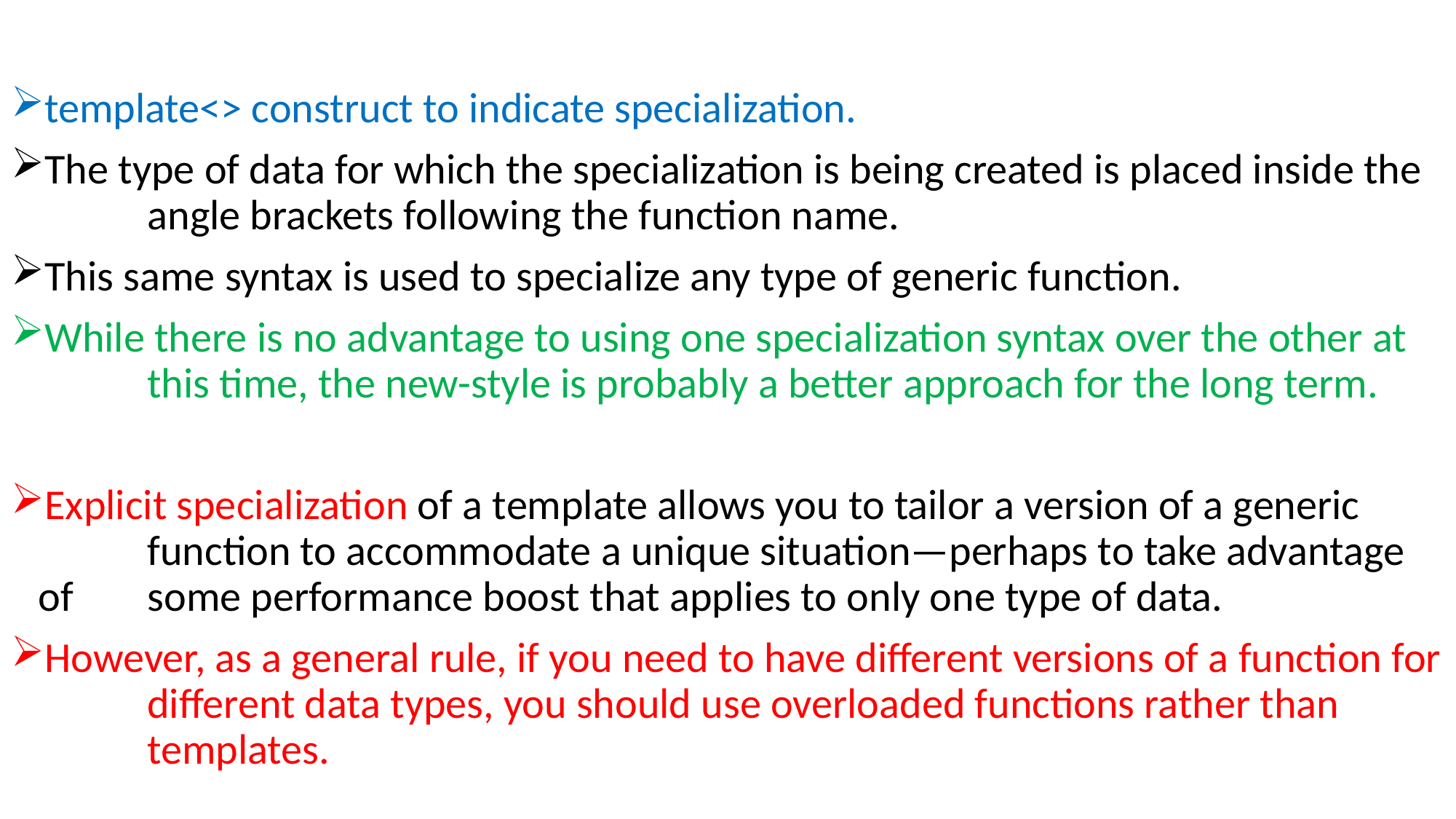

#
template<> construct to indicate specialization.
The type of data for which the specialization is being created is placed inside the 	angle brackets following the function name.
This same syntax is used to specialize any type of generic function.
While there is no advantage to using one specialization syntax over the other at 	this time, the new-style is probably a better approach for the long term.

Explicit specialization of a template allows you to tailor a version of a generic 	function to accommodate a unique situation—perhaps to take advantage of 	some performance boost that applies to only one type of data.
However, as a general rule, if you need to have different versions of a function for 	different data types, you should use overloaded functions rather than 	templates.